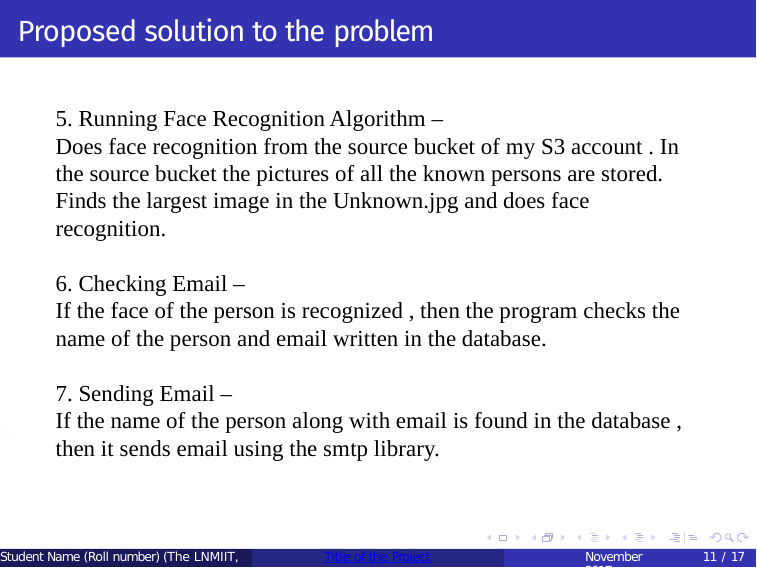

# Proposed solution to the problem
5. Running Face Recognition Algorithm –
Does face recognition from the source bucket of my S3 account . In the source bucket the pictures of all the known persons are stored.
Finds the largest image in the Unknown.jpg and does face recognition.

6. Checking Email –
If the face of the person is recognized , then the program checks the name of the person and email written in the database.

7. Sending Email –
If the name of the person along with email is found in the database , then it sends email using the smtp library.

5

Student Name (Roll number) (The LNMIIT,
Title of the Project
November 2017
11 / 17